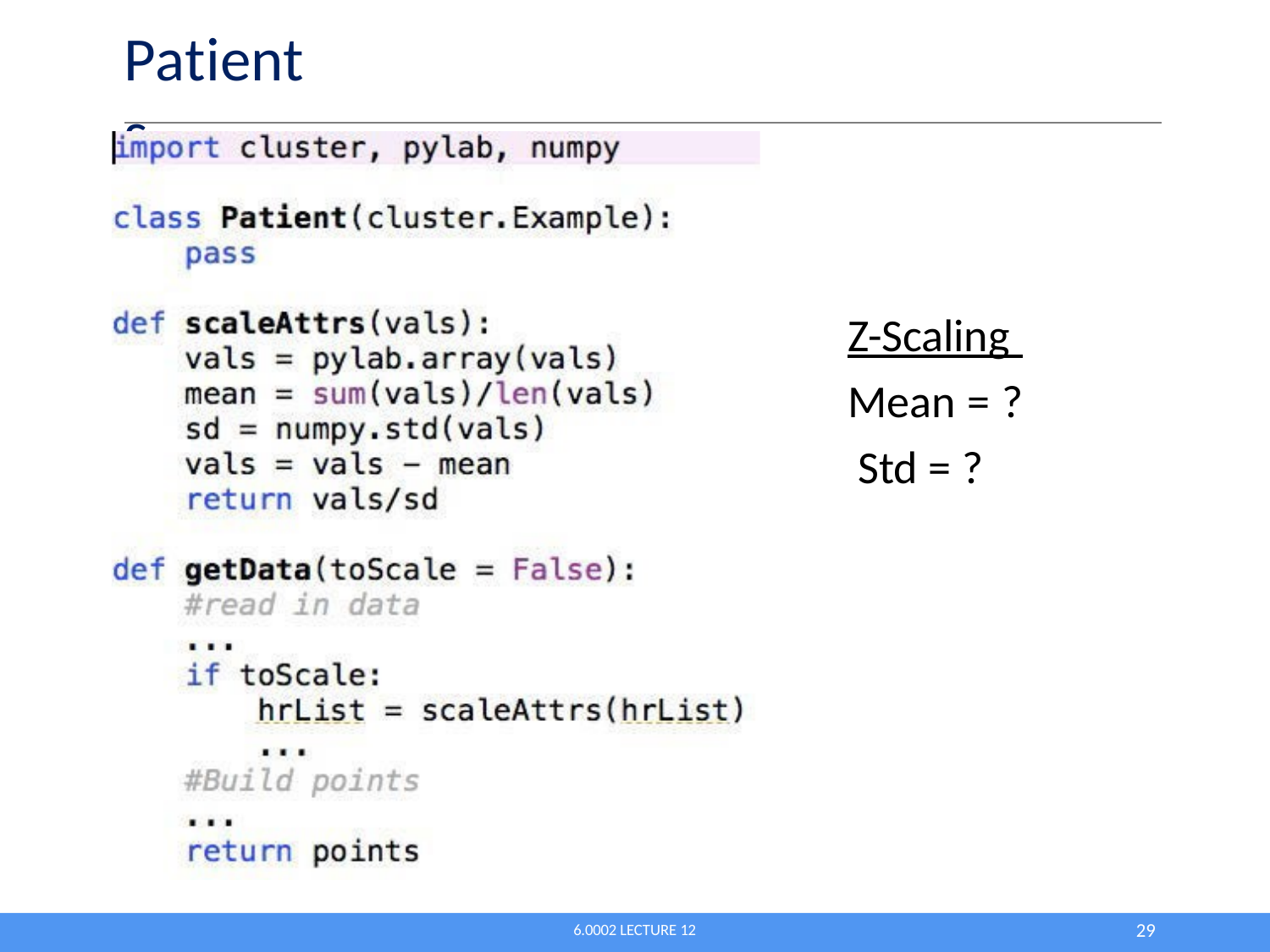

Patients

Z-Scaling  Mean = ?  Std = ?
29

6.0002 LECTURE 12